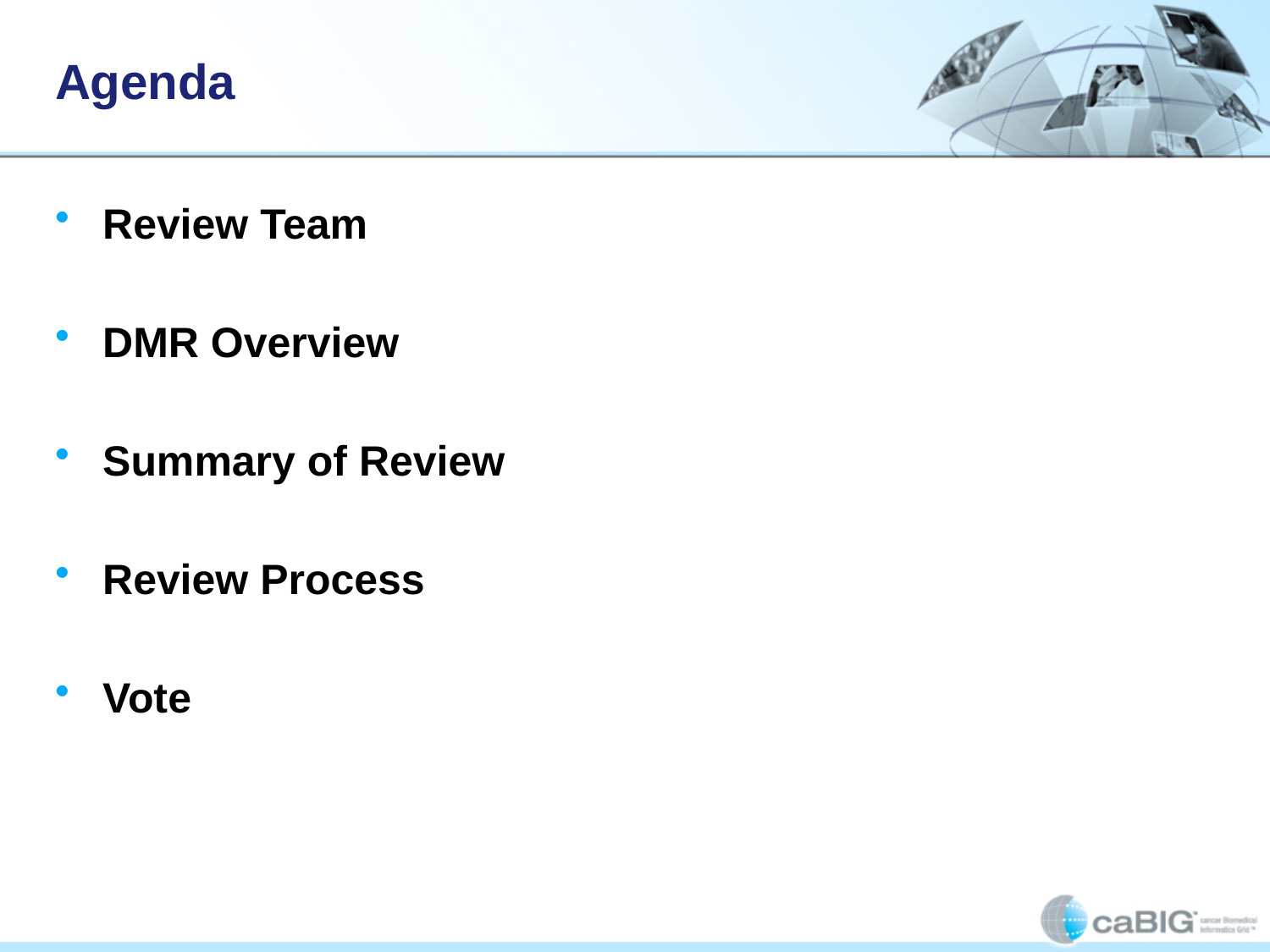

Agenda
Review Team

DMR Overview

Summary of Review

Review Process

Vote